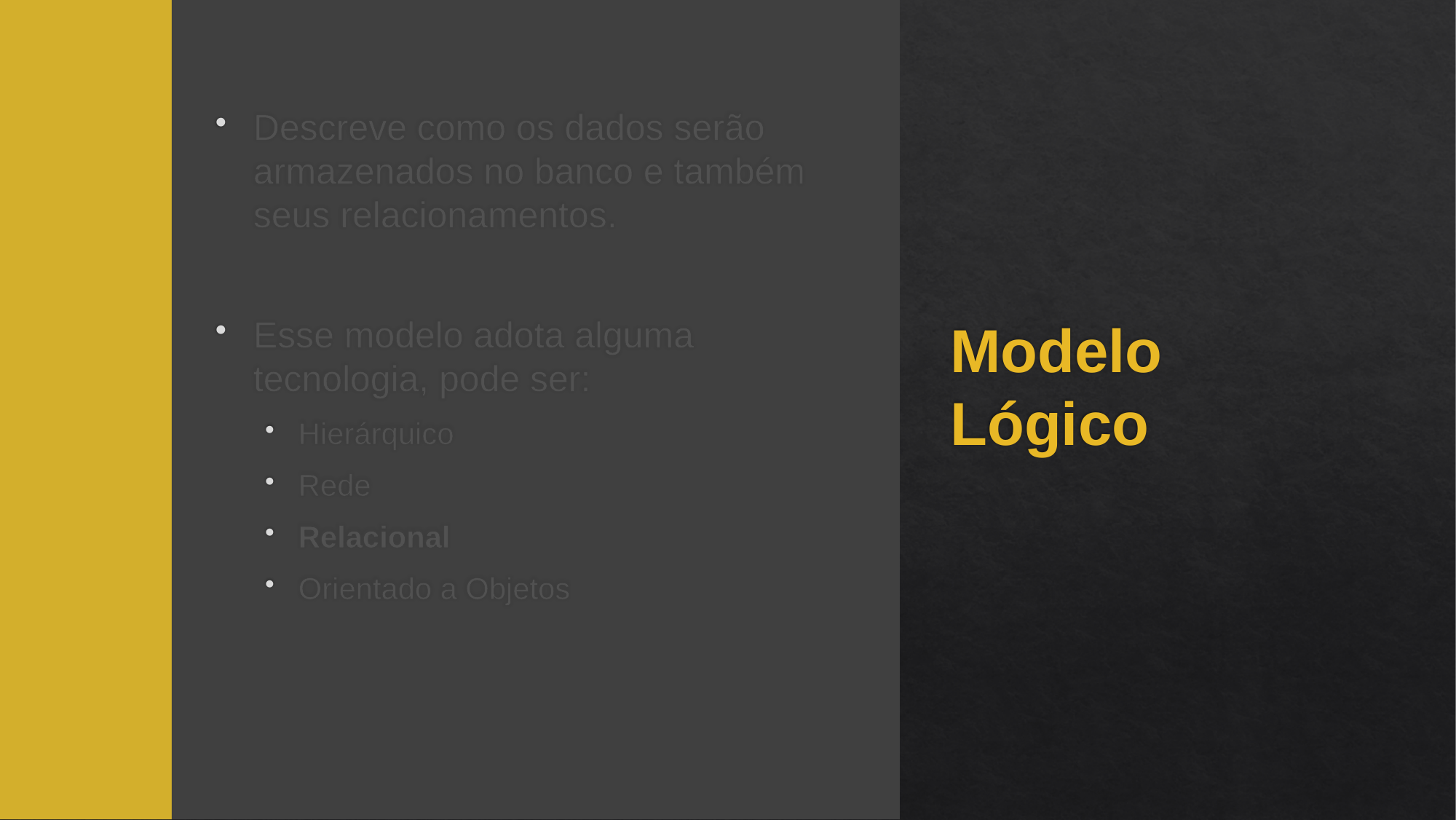

# Modelo Lógico
Descreve como os dados serão armazenados no banco e também seus relacionamentos.

Esse modelo adota alguma tecnologia, pode ser:
Hierárquico
Rede
Relacional
Orientado a Objetos